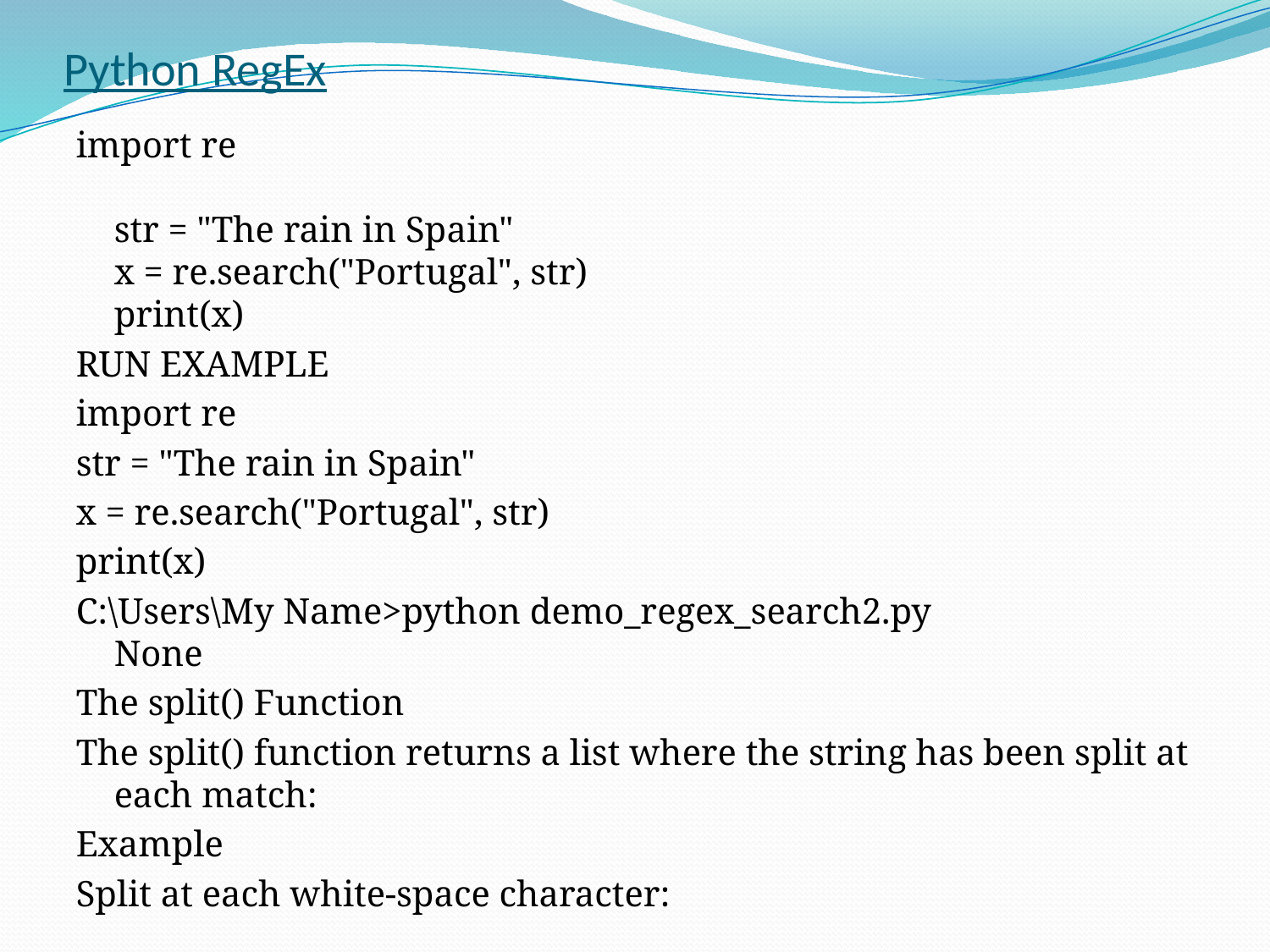

# Python RegEx
import re
str = "The rain in Spain"
x = re.search("Portugal", str)
print(x)
RUN EXAMPLE
import re
str = "The rain in Spain"
x = re.search("Portugal", str)
print(x)
C:\Users\My Name>python demo_regex_search2.py
None
The split() Function
The split() function returns a list where the string has been split at each match:
Example
Split at each white-space character: